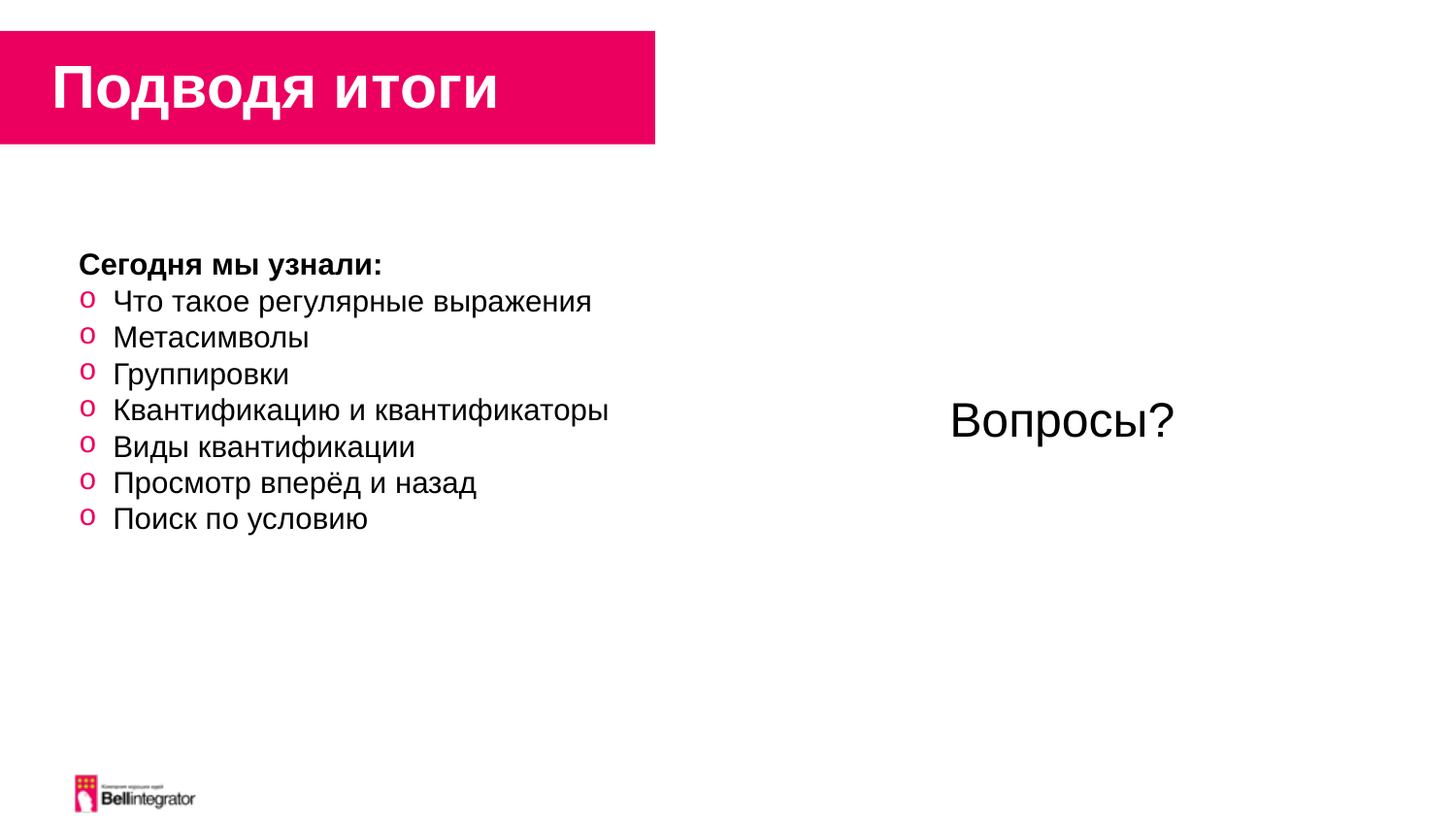

Подводя итоги

Сегодня мы узнали:
Что такое регулярные выражения
Метасимволы
Группировки
Квантификацию и квантификаторы
Виды квантификации
Просмотр вперёд и назад
Поиск по условию
Вопросы?